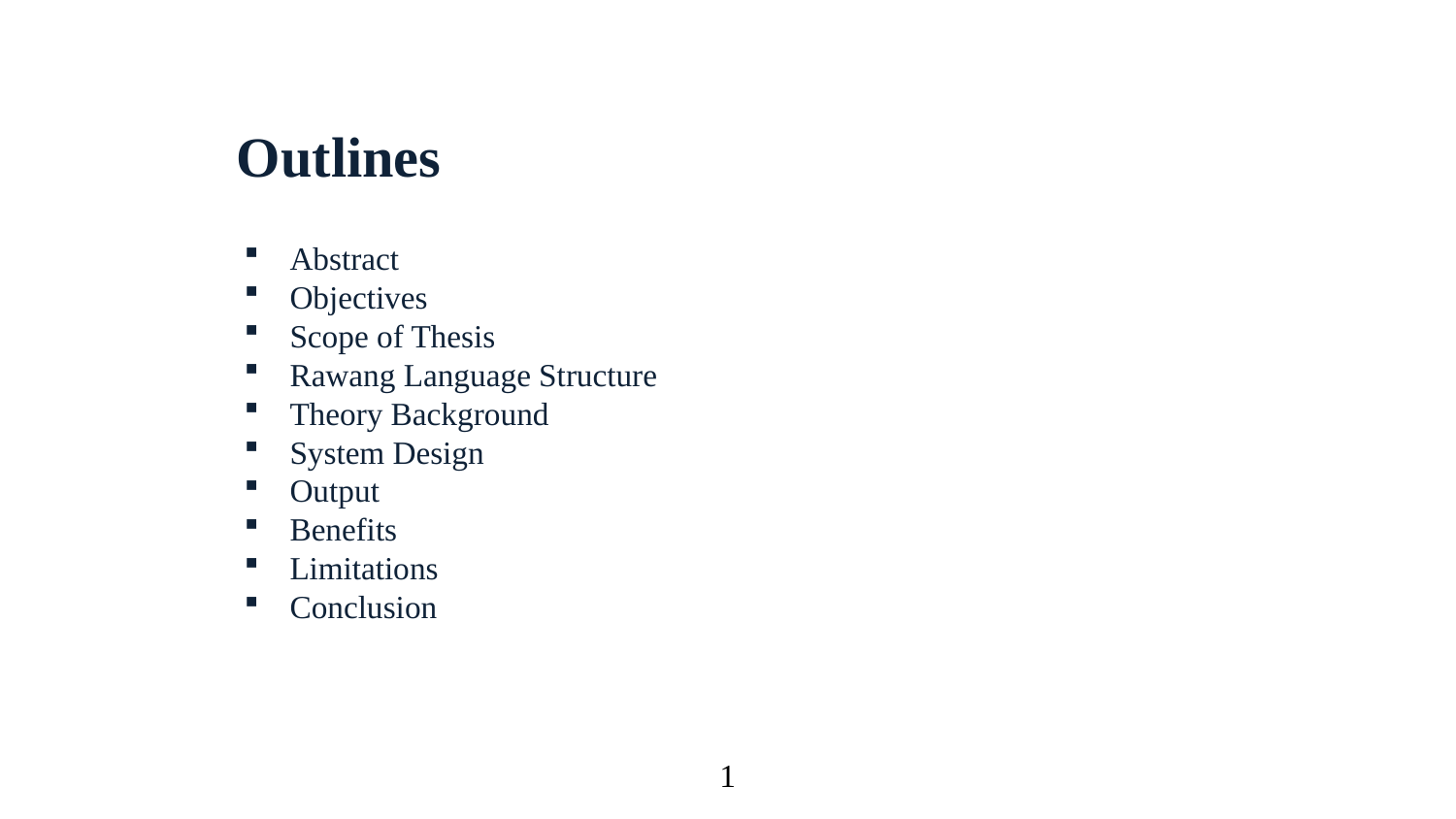

Outlines
Abstract
Objectives
Scope of Thesis
Rawang Language Structure
Theory Background
System Design
Output
Benefits
Limitations
Conclusion

1